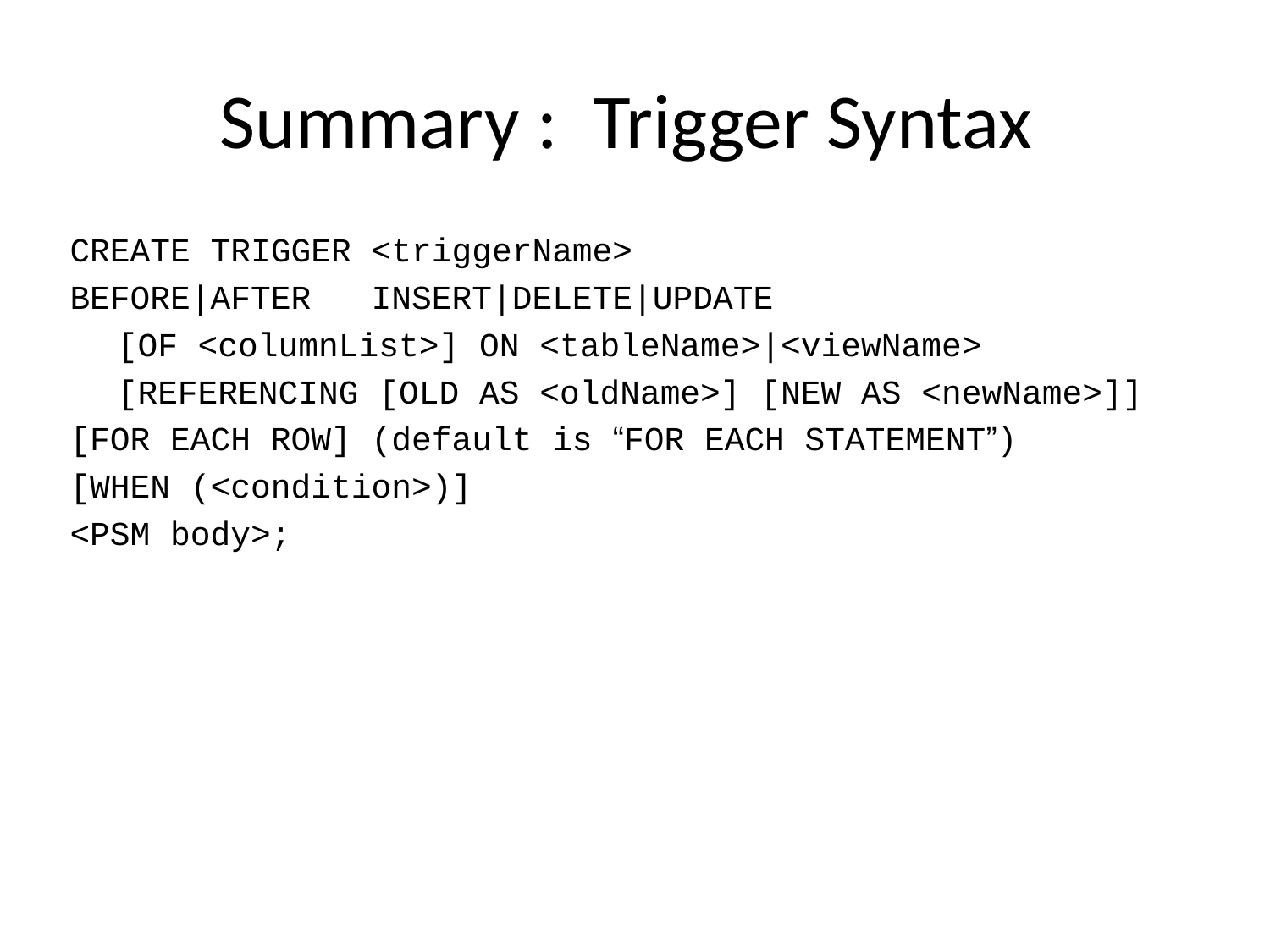

# Summary :  Trigger Syntax
CREATE TRIGGER <triggerName>
BEFORE|AFTER   INSERT|DELETE|UPDATE
	[OF <columnList>] ON <tableName>|<viewName>
	[REFERENCING [OLD AS <oldName>] [NEW AS <newName>]]
[FOR EACH ROW] (default is “FOR EACH STATEMENT”)
[WHEN (<condition>)]
<PSM body>;